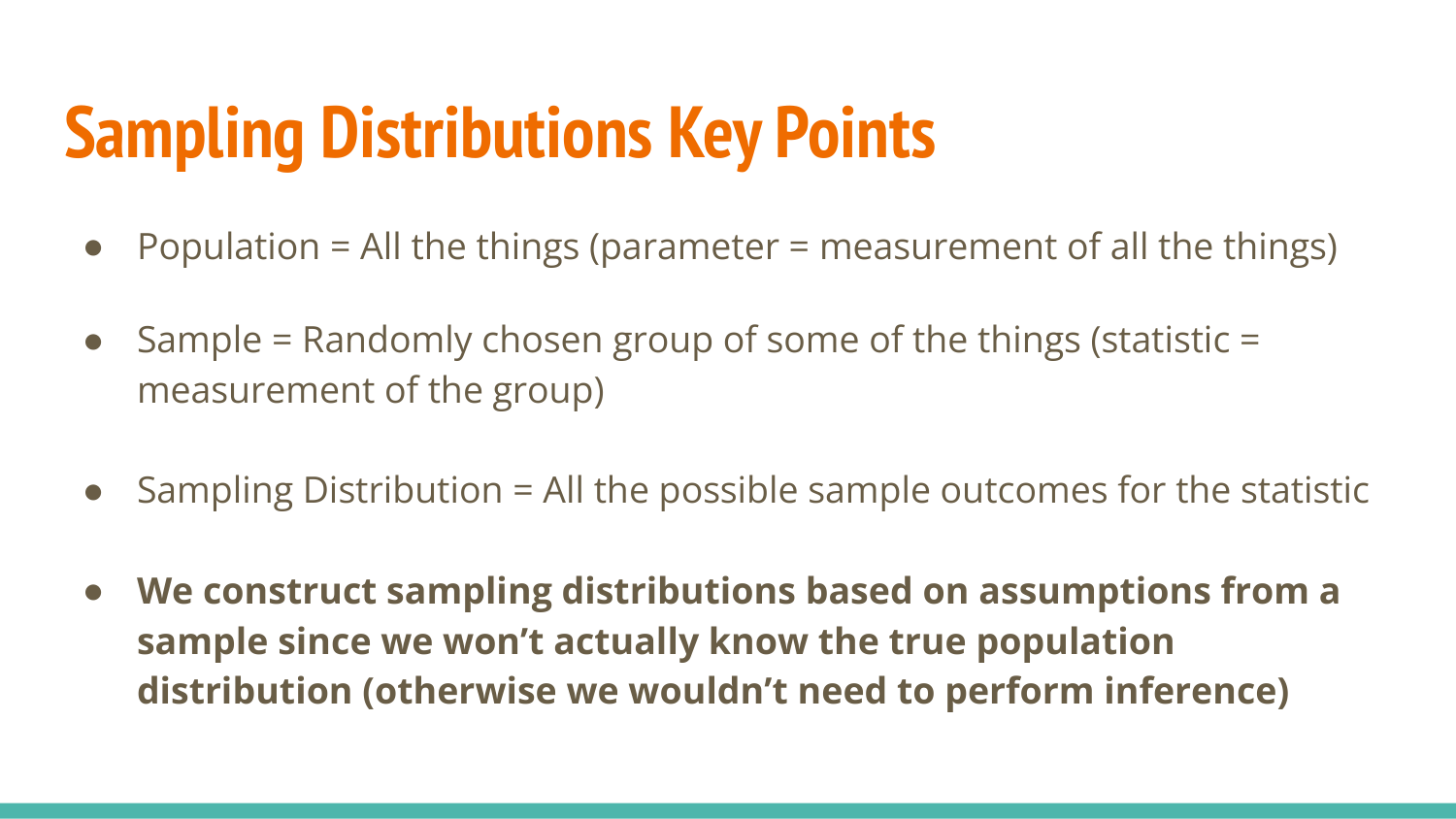

# Sampling Distributions Key Points
Population = All the things (parameter = measurement of all the things)
Sample = Randomly chosen group of some of the things (statistic = measurement of the group)
Sampling Distribution = All the possible sample outcomes for the statistic
We construct sampling distributions based on assumptions from a sample since we won’t actually know the true population distribution (otherwise we wouldn’t need to perform inference)